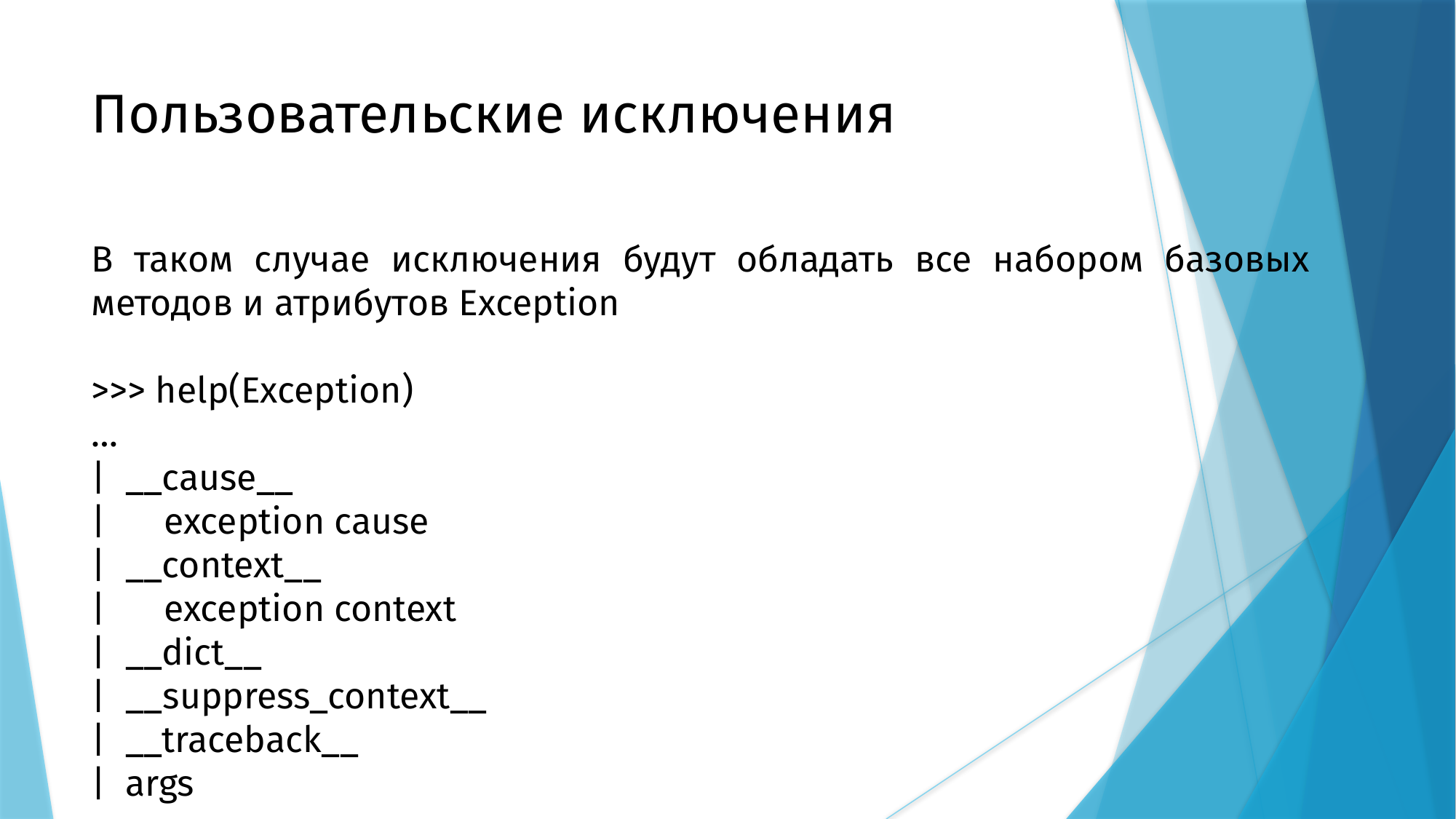

Пользовательские исключения
В таком случае исключения будут обладать все набором базовых методов и атрибутов Exception

>>> help(Exception)
…
|  __cause__
|      exception cause
|  __context__
|      exception context
|  __dict__
|  __suppress_context__
|  __traceback__
|  args